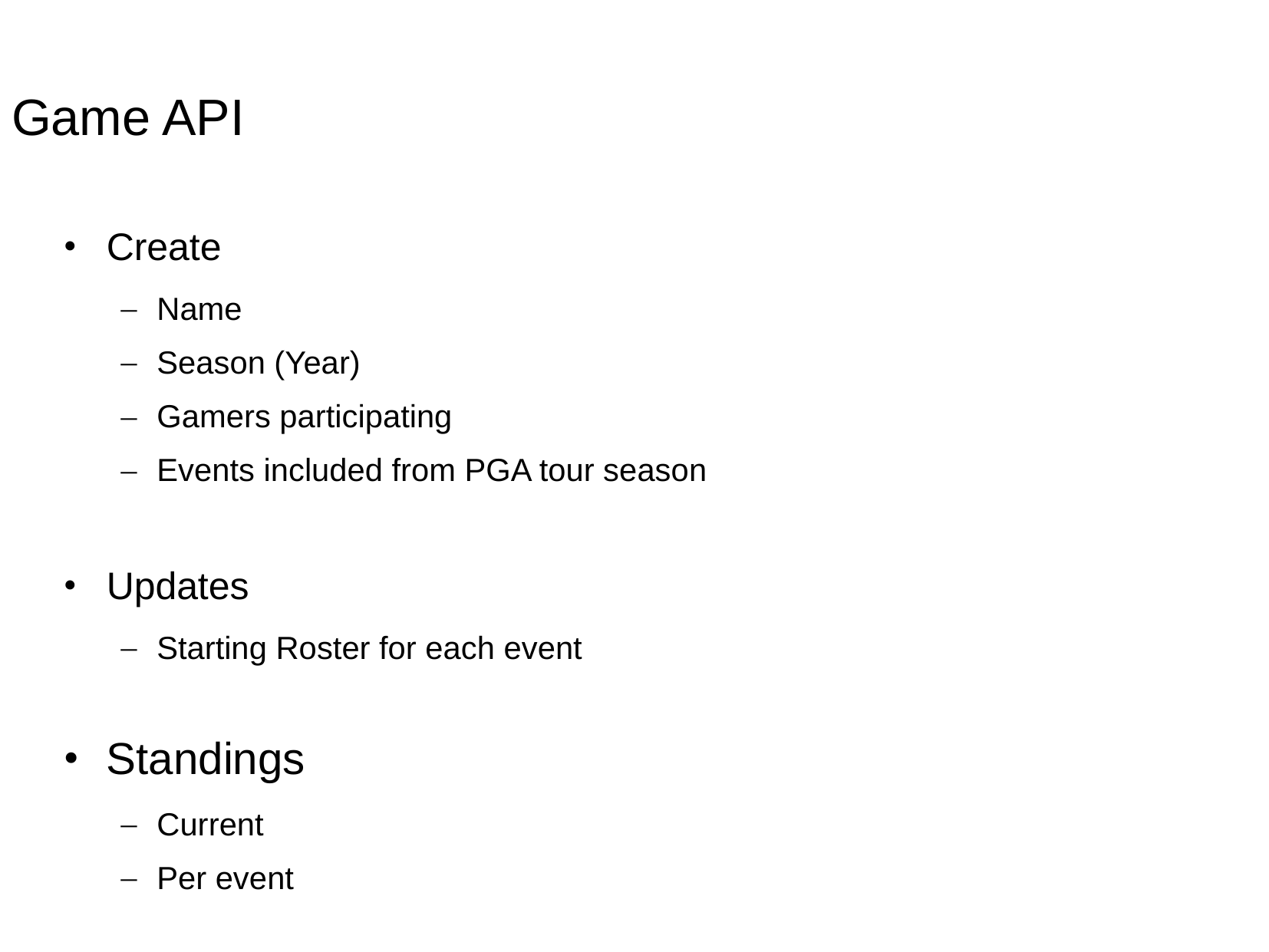

# Game API
Create
Name
Season (Year)
Gamers participating
Events included from PGA tour season

Updates
Starting Roster for each event
Standings
Current
Per event